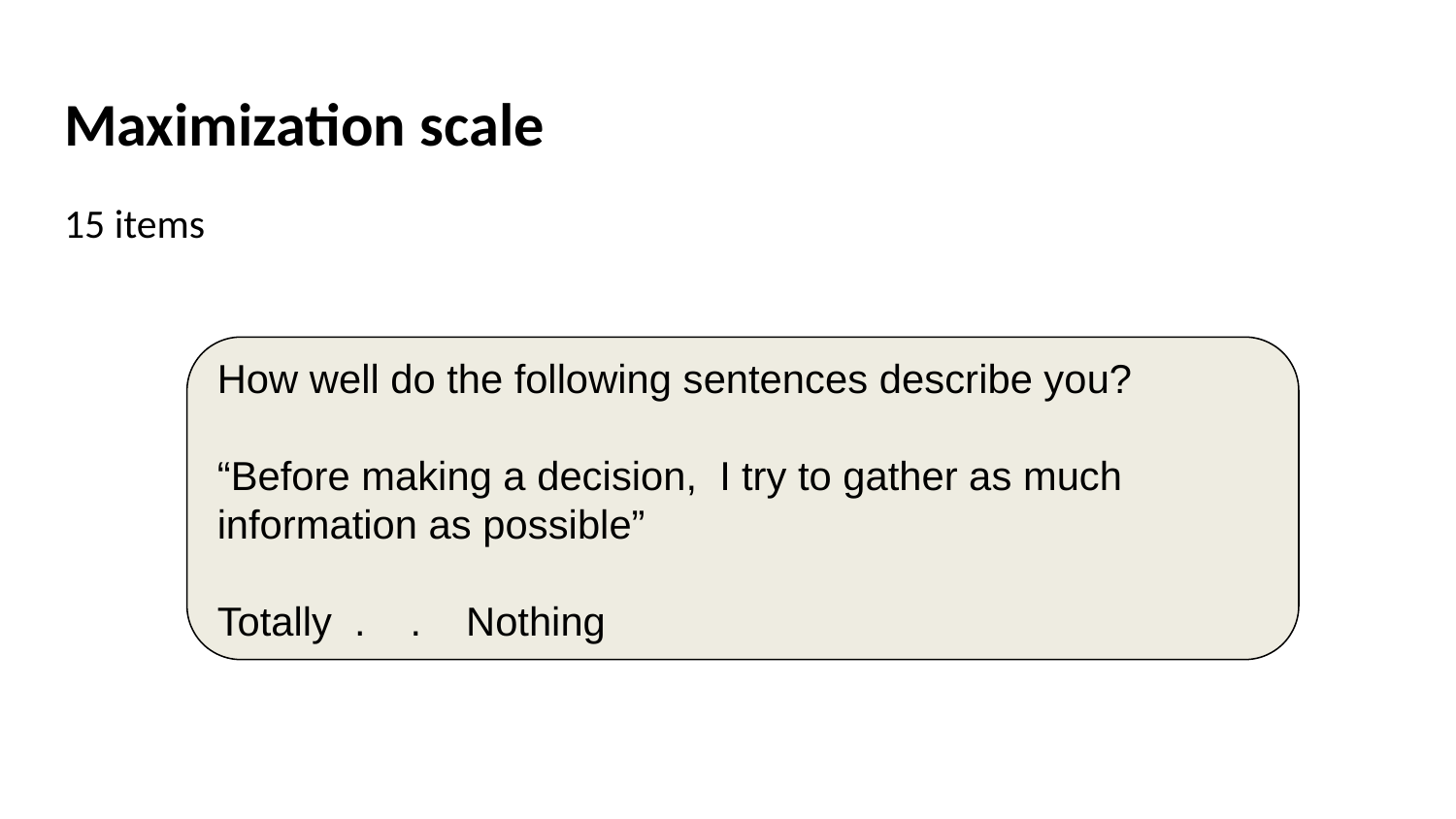

# Maximization scale
15 items
How well do the following sentences describe you?

“Before making a decision,  I try to gather as much information as possible”

Totally  .    .    Nothing